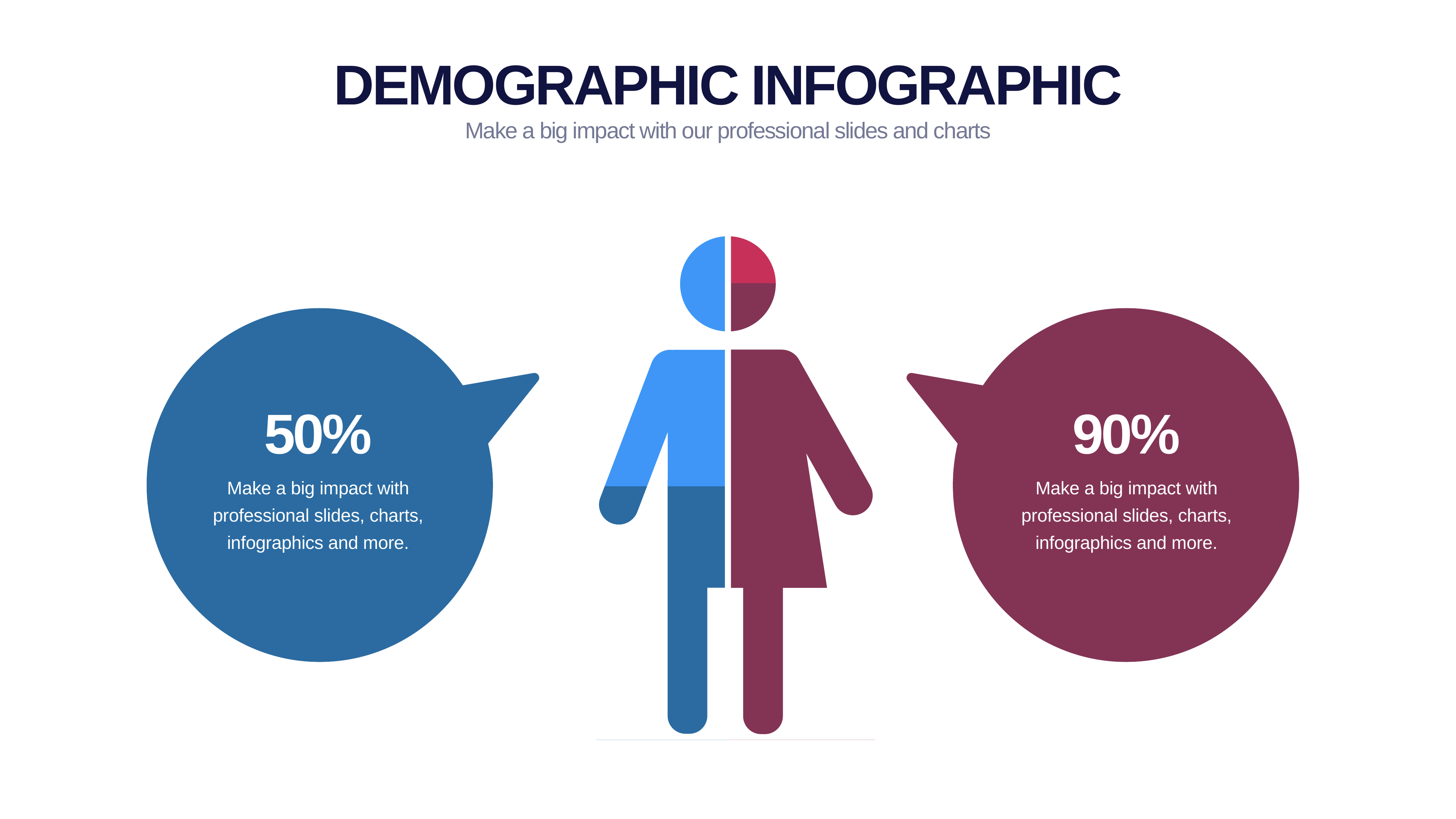

DEMOGRAPHIC INFOGRAPHIC
Make a big impact with our professional slides and charts

### Chart

| Category | Series 1 | Series 2 |
|---|---|---|
| Category 1 | 0.5 | 0.5 |

### Chart

| Category | Series 1 | Series 2 |
|---|---|---|
| Category 1 | 0.9 | 0.1 |

50%
90%
Make a big impact with professional slides, charts, infographics and more.
Make a big impact with professional slides, charts, infographics and more.